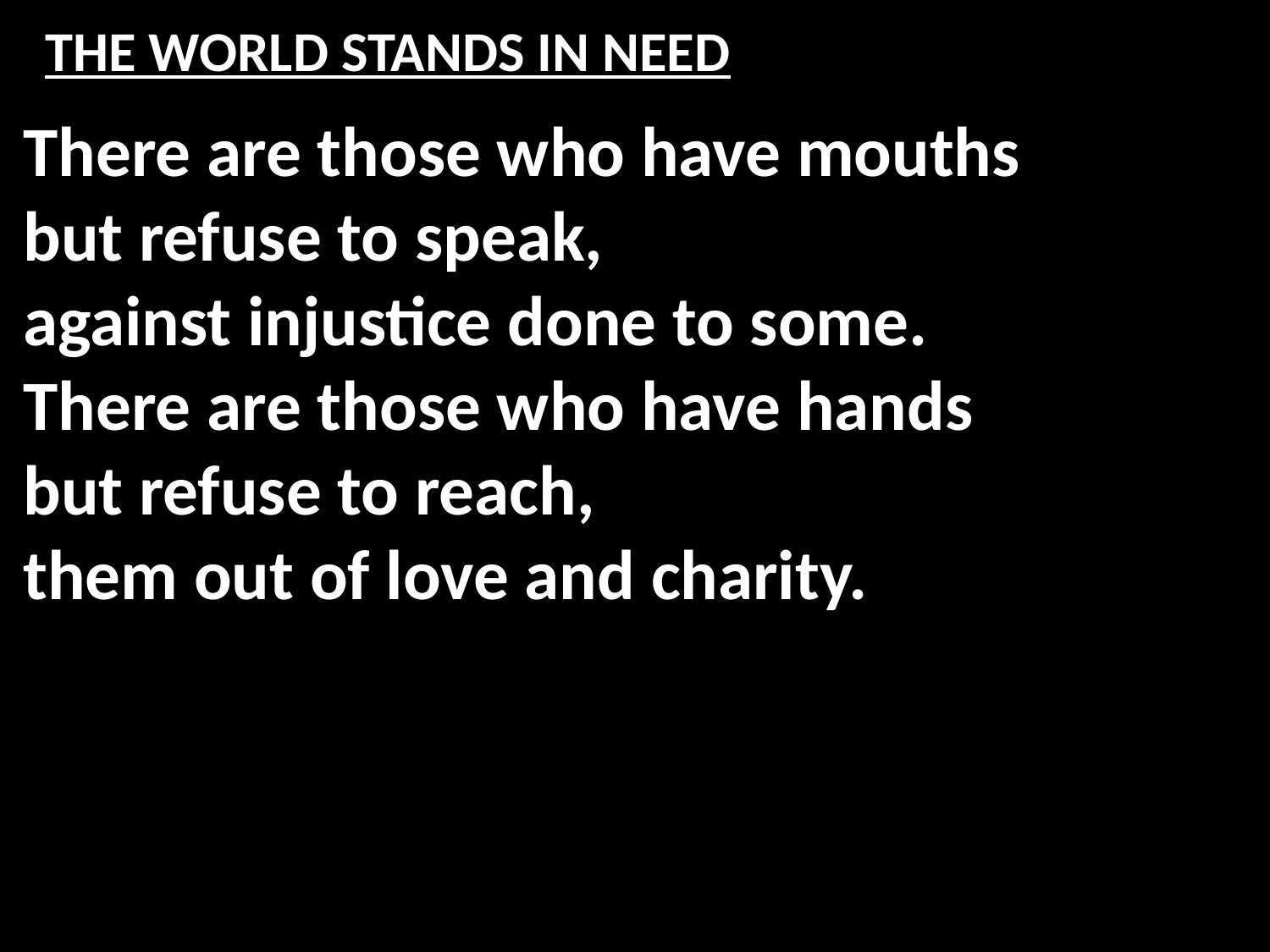

# THE WORLD STANDS IN NEED
There are those who have mouths
but refuse to speak,
against injustice done to some.
There are those who have hands
but refuse to reach,
them out of love and charity.